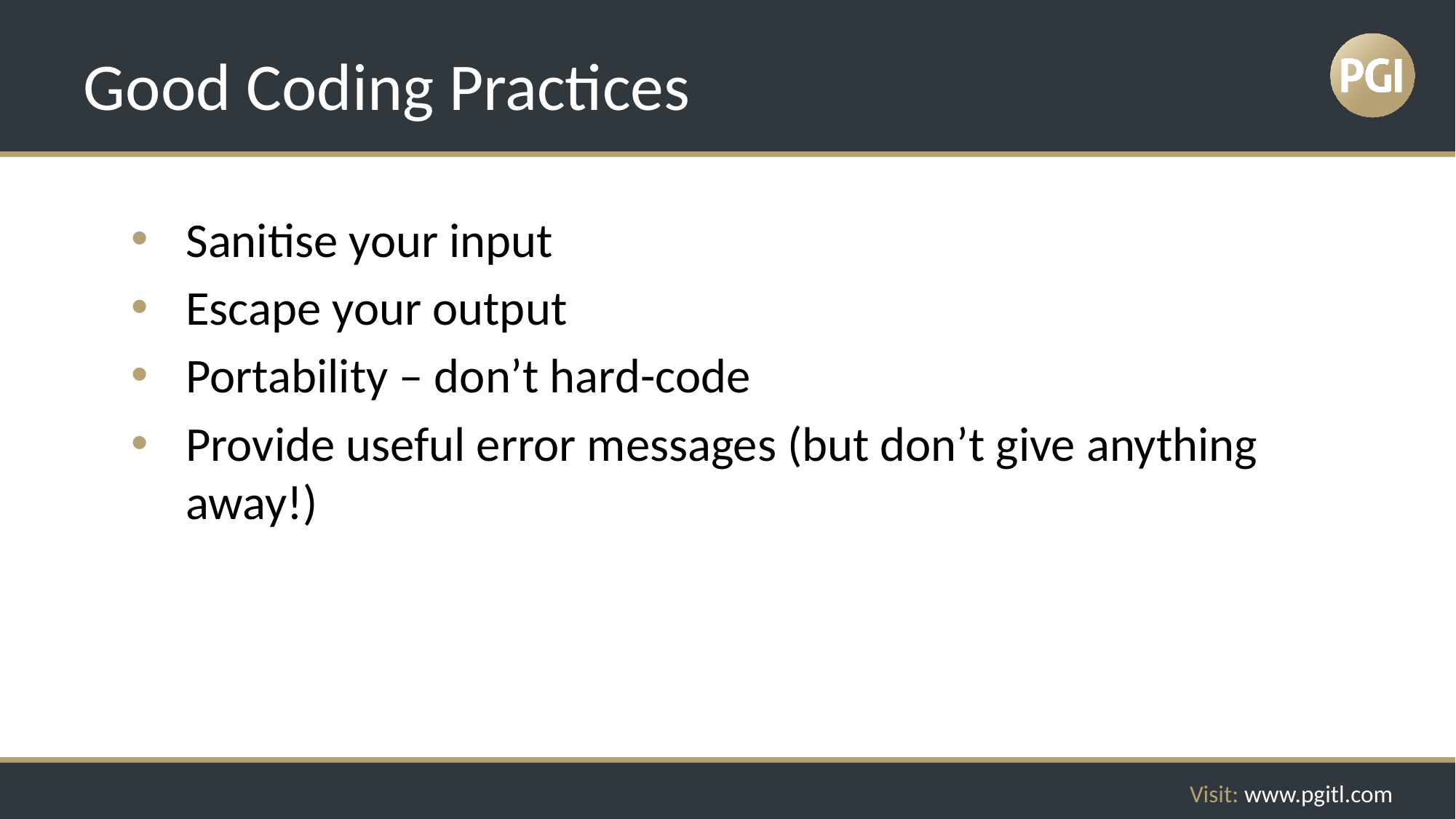

# Good Coding Practices
Sanitise your input
Escape your output
Portability – don’t hard-code
Provide useful error messages (but don’t give anything away!)